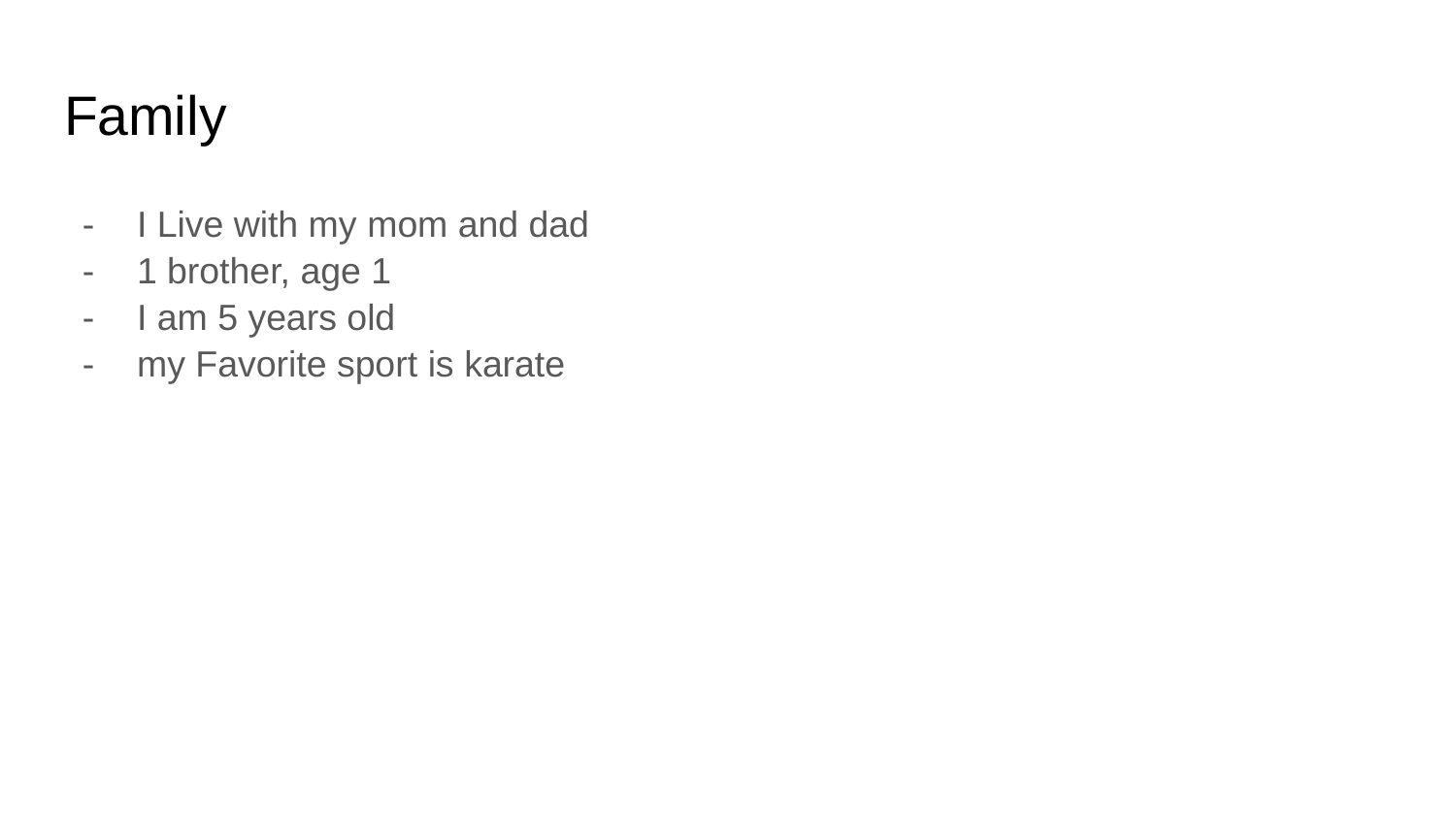

# Family
I Live with my mom and dad
1 brother, age 1
I am 5 years old
my Favorite sport is karate